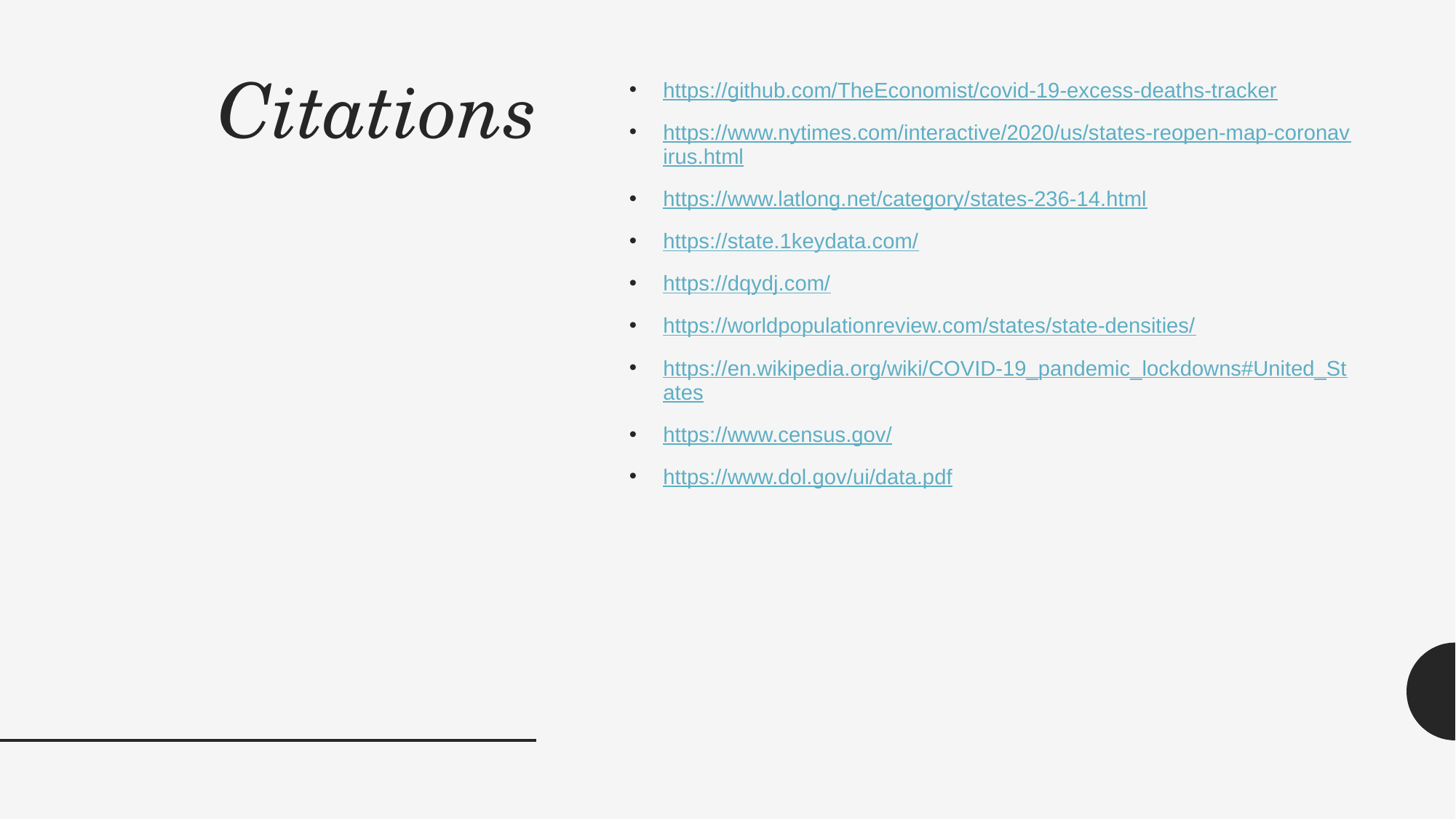

# Citations
https://github.com/TheEconomist/covid-19-excess-deaths-tracker
https://www.nytimes.com/interactive/2020/us/states-reopen-map-coronavirus.html
https://www.latlong.net/category/states-236-14.html
https://state.1keydata.com/
https://dqydj.com/
https://worldpopulationreview.com/states/state-densities/
https://en.wikipedia.org/wiki/COVID-19_pandemic_lockdowns#United_States
https://www.census.gov/
https://www.dol.gov/ui/data.pdf